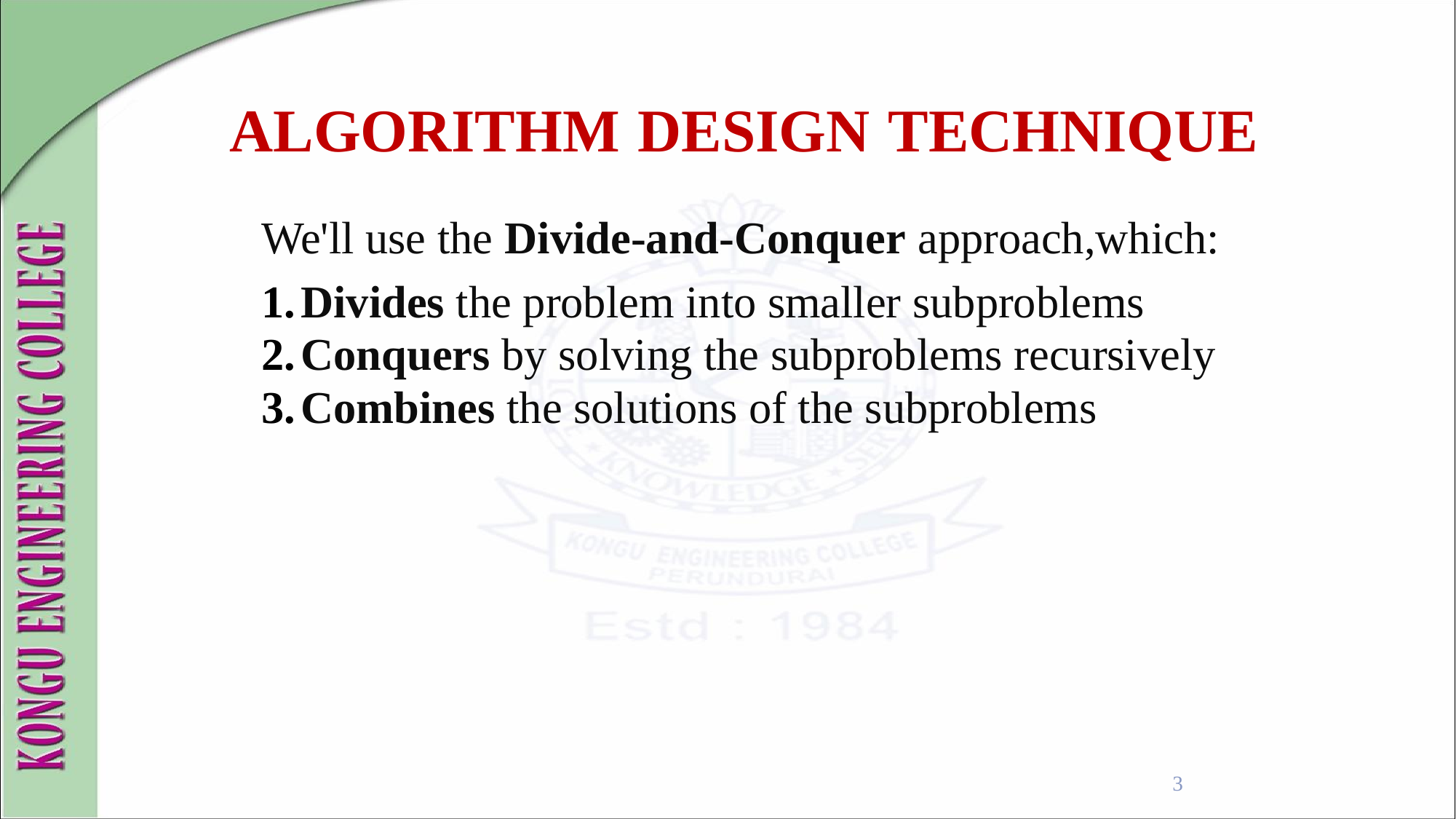

ALGORITHM DESIGN TECHNIQUE
We'll use the Divide-and-Conquer approach,which:
Divides the problem into smaller subproblems
Conquers by solving the subproblems recursively
Combines the solutions of the subproblems

3